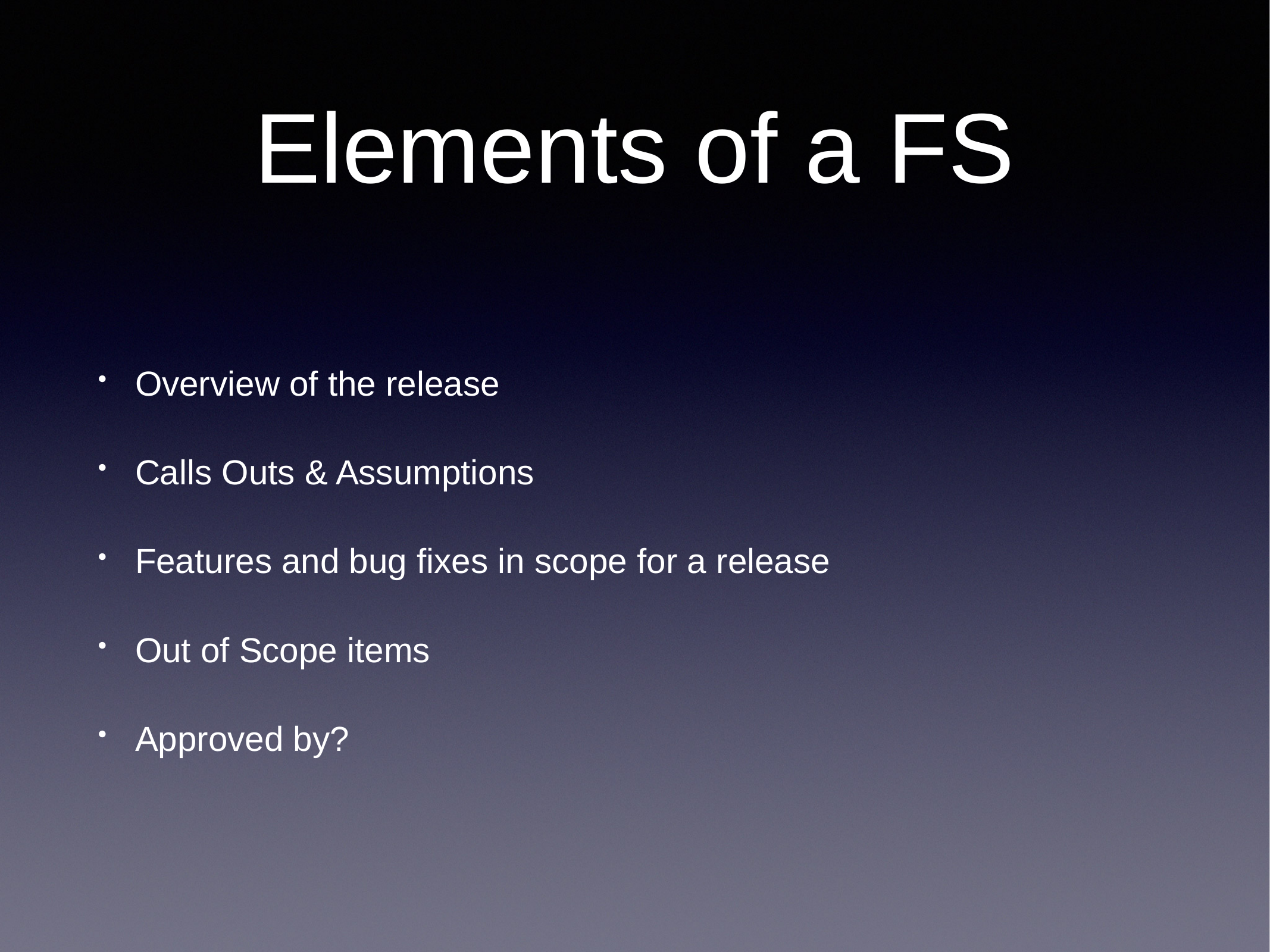

# Elements of a FS
Overview of the release
Calls Outs & Assumptions
Features and bug fixes in scope for a release
Out of Scope items
Approved by?